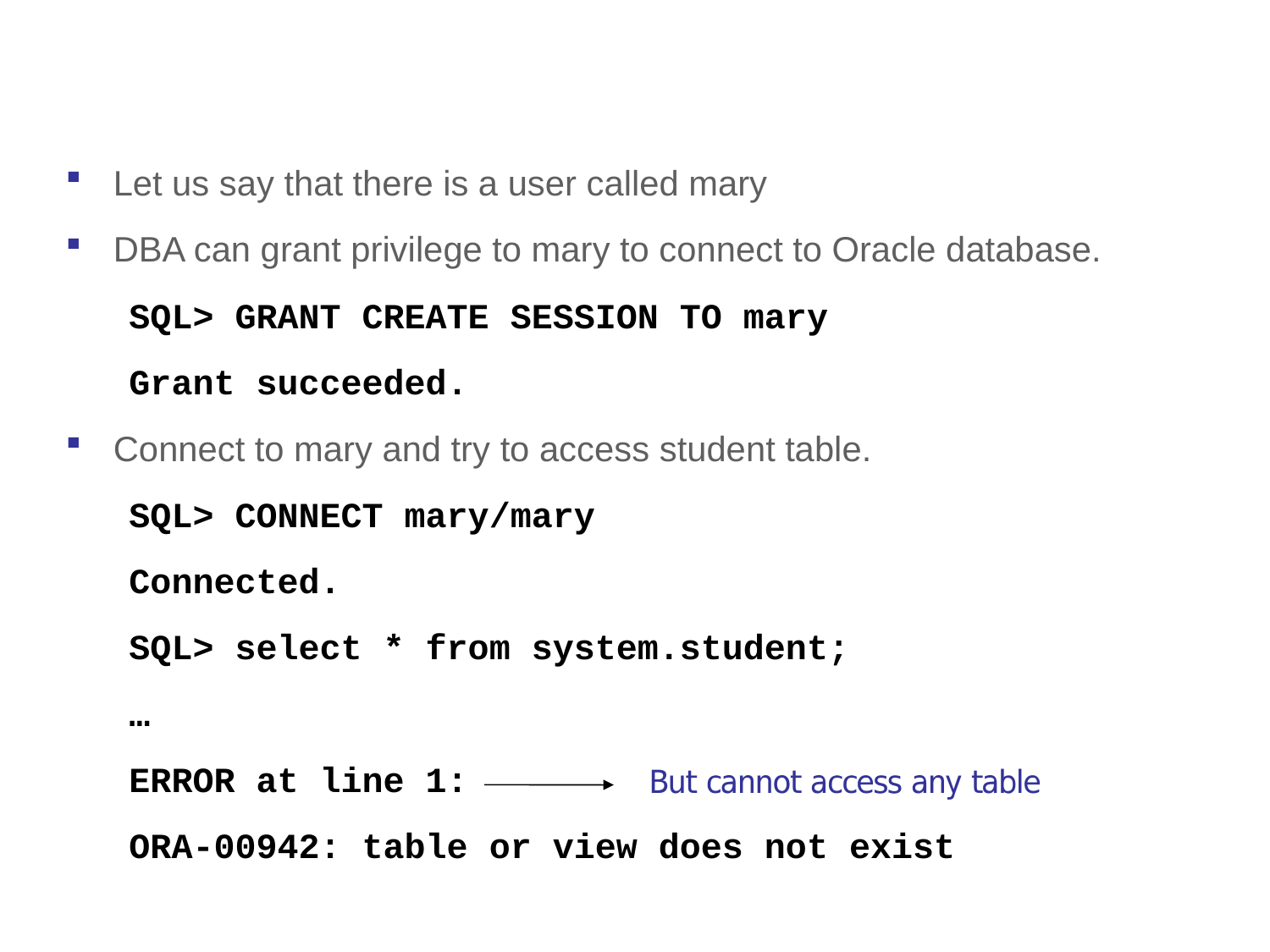

# Examples
Let us say that there is a user called mary
DBA can grant privilege to mary to connect to Oracle database.
SQL> GRANT CREATE SESSION TO mary
Grant succeeded.
Connect to mary and try to access student table.
SQL> CONNECT mary/mary
Connected.
SQL> select * from system.student;
…
ERROR at line 1:
ORA-00942: table or view does not exist
But cannot access any table